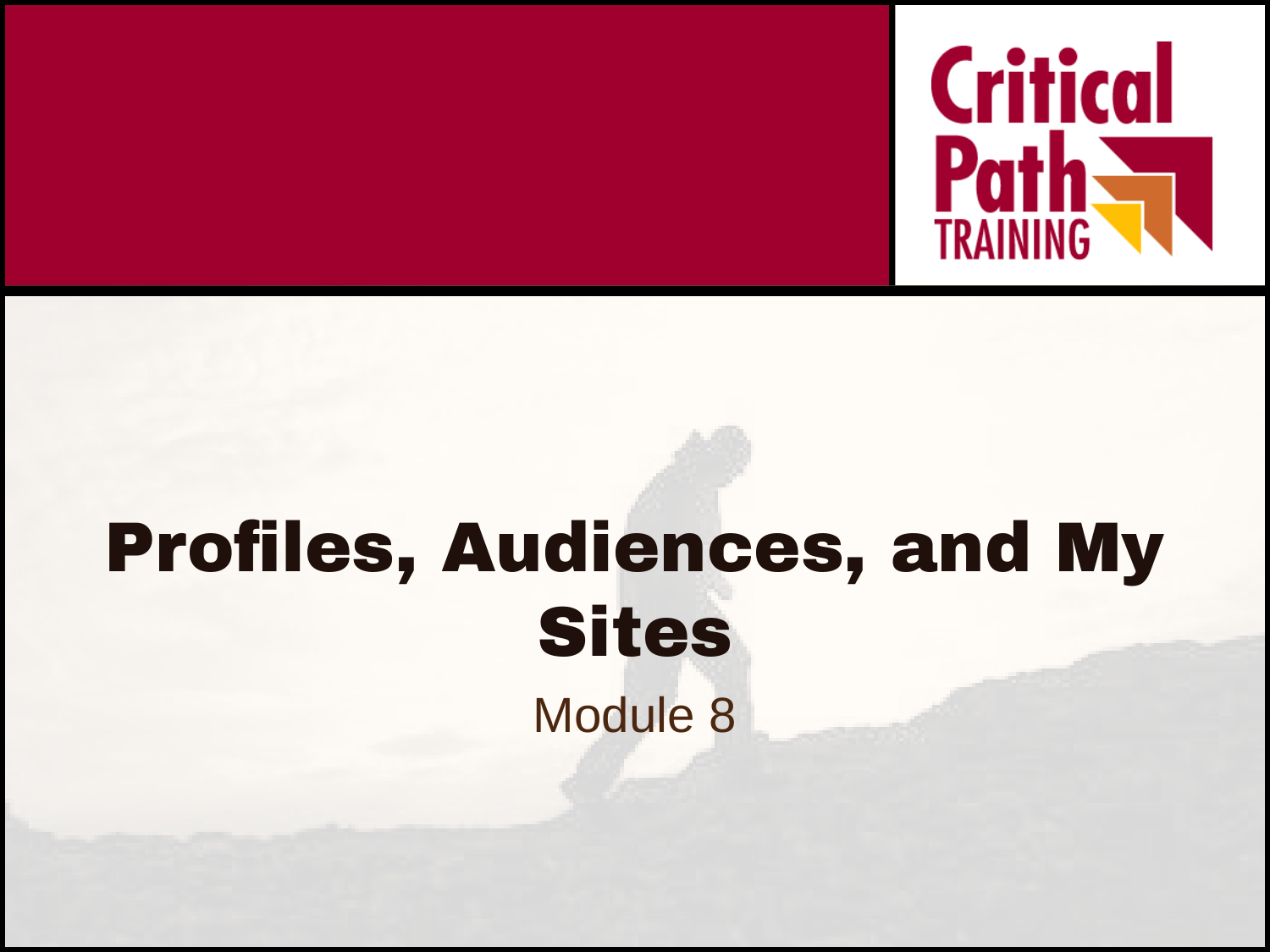

# Profiles, Audiences, and My Sites
Module 8